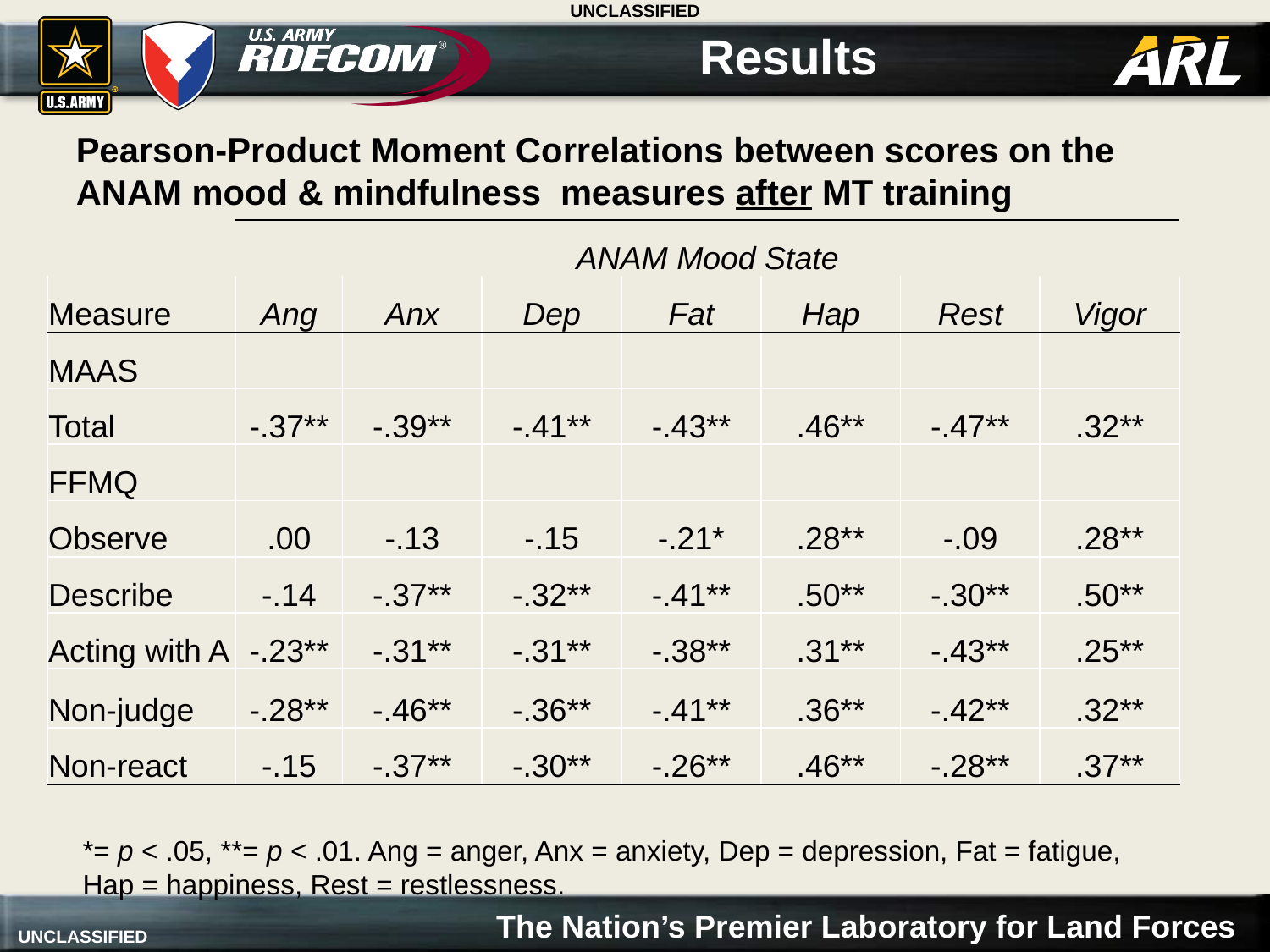

# Results
Pearson-Product Moment Correlations between scores on the ANAM mood & mindfulness  measures after MT training
|  | ANAM Mood State |  |  |  |  |  |  |
| --- | --- | --- | --- | --- | --- | --- | --- |
| Measure | Ang | Anx | Dep | Fat | Hap | Rest | Vigor |
| MAAS |  |  |  |  |  |  |  |
| Total | -.37\*\* | -.39\*\* | -.41\*\* | -.43\*\* | .46\*\* | -.47\*\* | .32\*\* |
| FFMQ |  |  |  |  |  |  |  |
| Observe | .00 | -.13 | -.15 | -.21\* | .28\*\* | -.09 | .28\*\* |
| Describe | -.14 | -.37\*\* | -.32\*\* | -.41\*\* | .50\*\* | -.30\*\* | .50\*\* |
| Acting with A | -.23\*\* | -.31\*\* | -.31\*\* | -.38\*\* | .31\*\* | -.43\*\* | .25\*\* |
| Non-judge | -.28\*\* | -.46\*\* | -.36\*\* | -.41\*\* | .36\*\* | -.42\*\* | .32\*\* |
| Non-react | -.15 | -.37\*\* | -.30\*\* | -.26\*\* | .46\*\* | -.28\*\* | .37\*\* |
*= p < .05, **= p < .01. Ang = anger, Anx = anxiety, Dep = depression, Fat = fatigue,
Hap = happiness, Rest = restlessness.